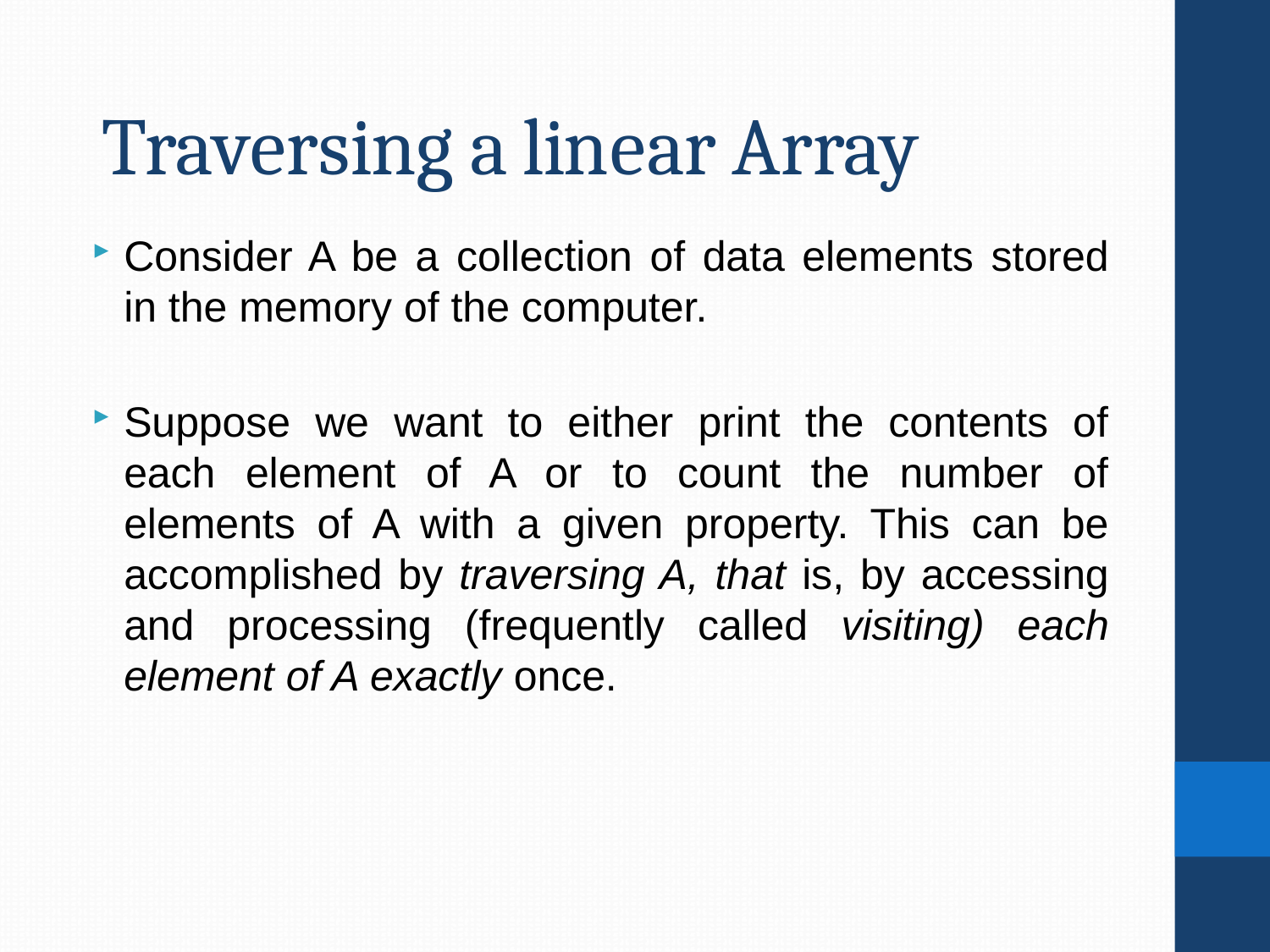

# Traversing a linear Array
Consider A be a collection of data elements stored in the memory of the computer.

Suppose we want to either print the contents of each element of A or to count the number of elements of A with a given property. This can be accomplished by traversing A, that is, by accessing and processing (frequently called visiting) each element of A exactly once.